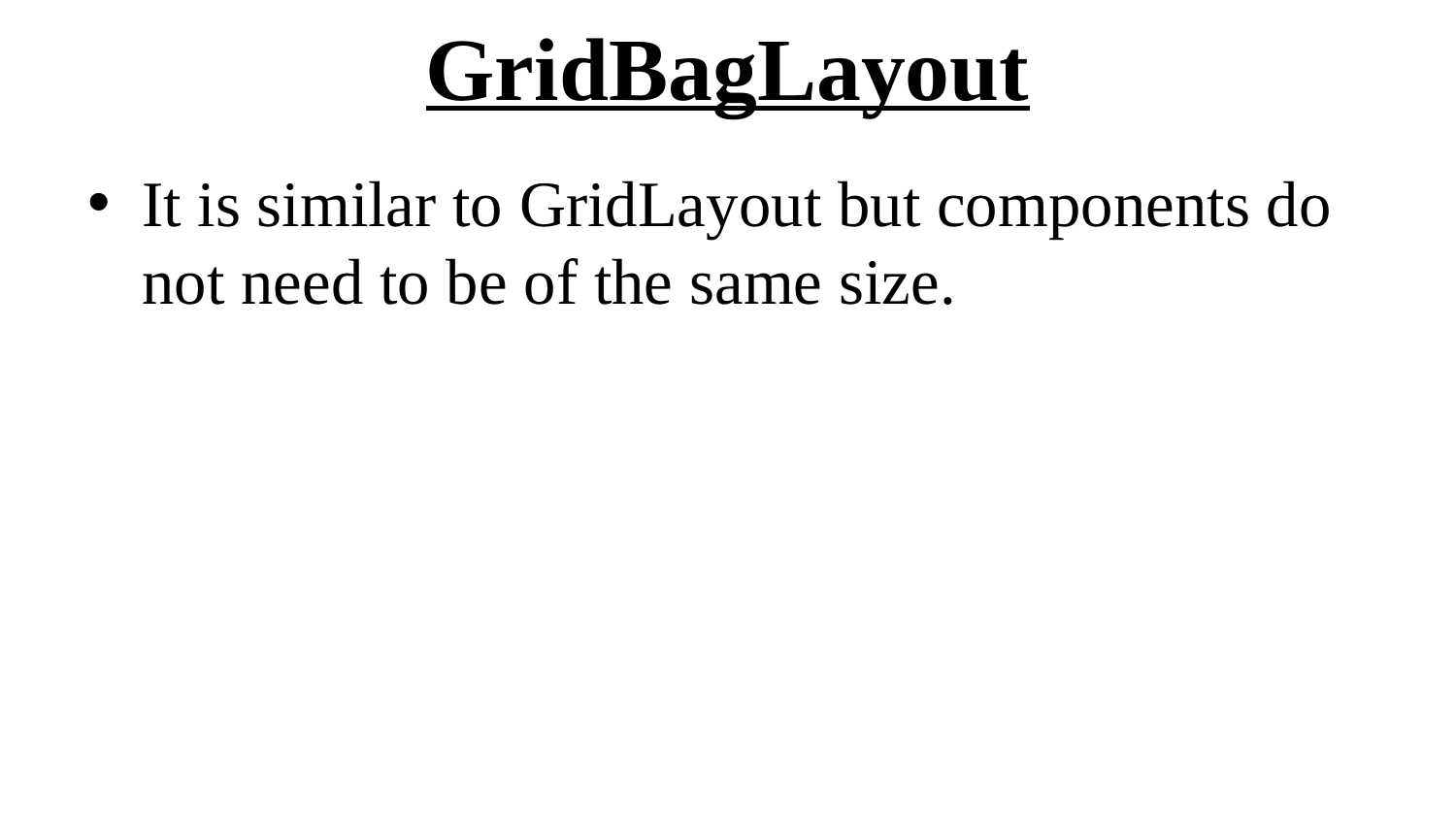

# GridBagLayout
It is similar to GridLayout but components do not need to be of the same size.